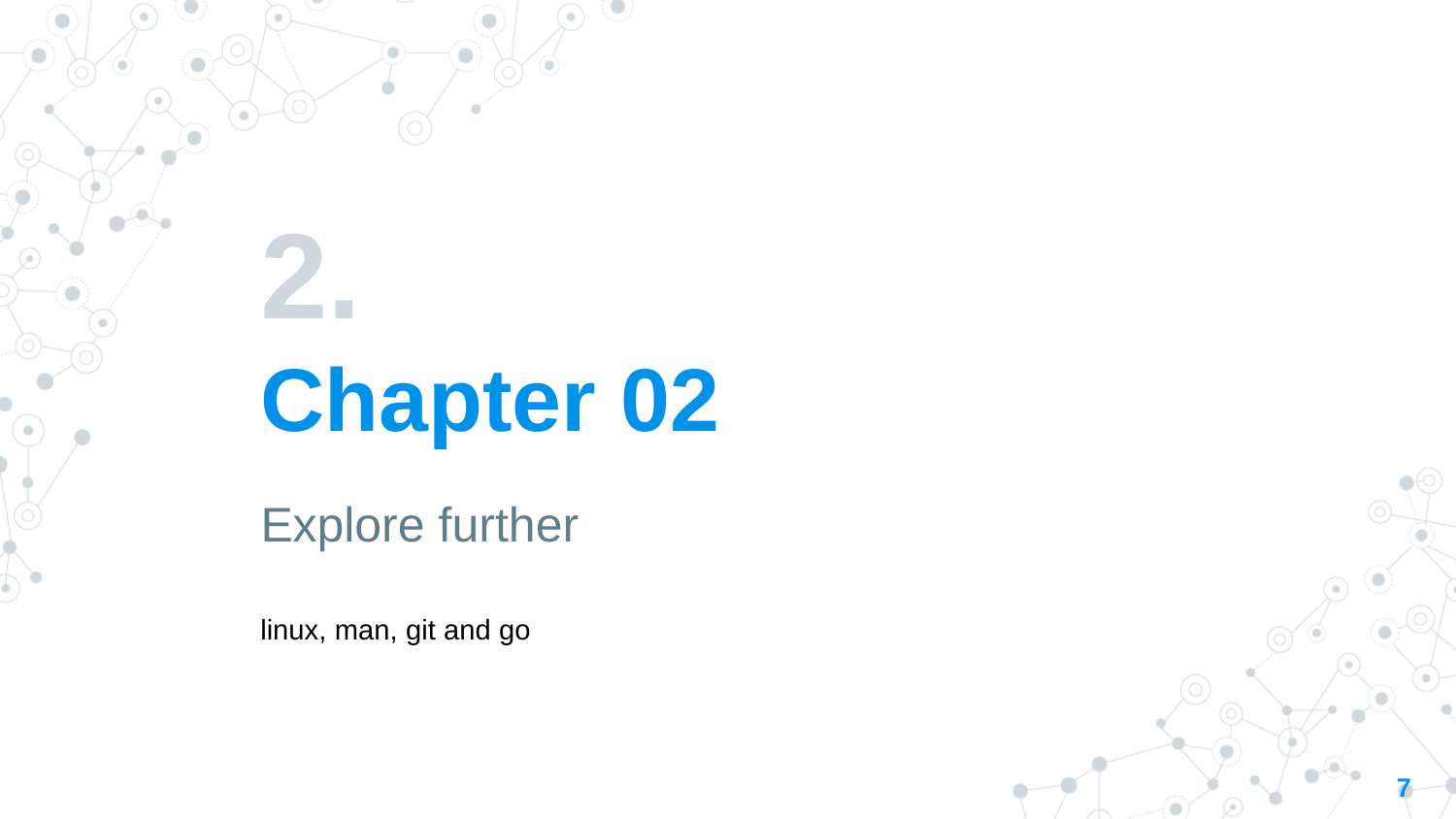

# 2.
Chapter 02
Explore further
linux, man, git and go
7